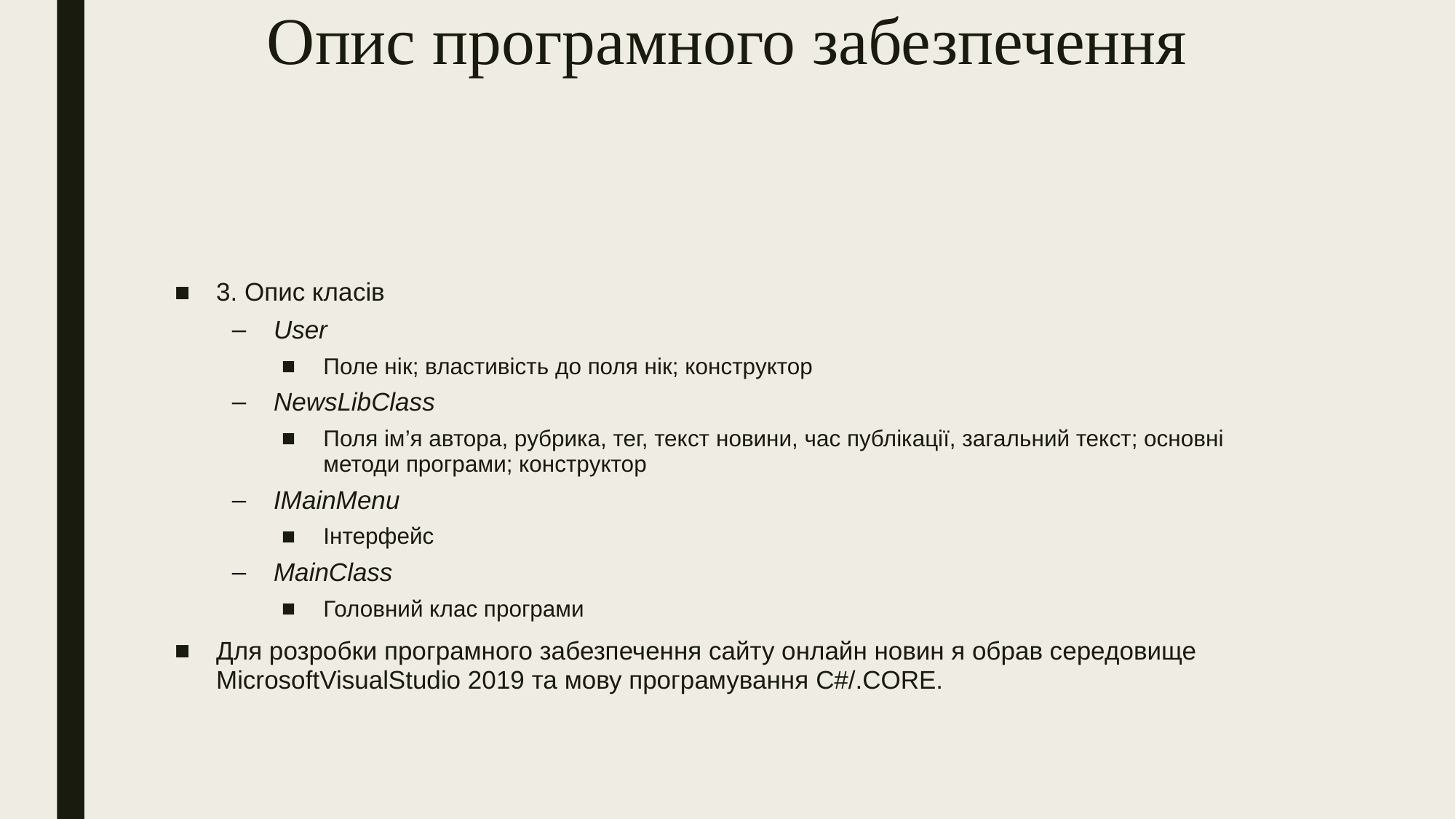

# Опис програмного забезпечення
3. Опис класів
User
Поле нік; властивість до поля нік; конструктор
NewsLibClass
Поля ім’я автора, рубрика, тег, текст новини, час публікації, загальний текст; основні методи програми; конструктор
IMainMenu
Інтерфейс
MainClass
Головний клас програми
Для розробки програмного забезпечення сайту онлайн новин я обрав середовище MicrosoftVisualStudio 2019 та мову програмування C#/.CORE.